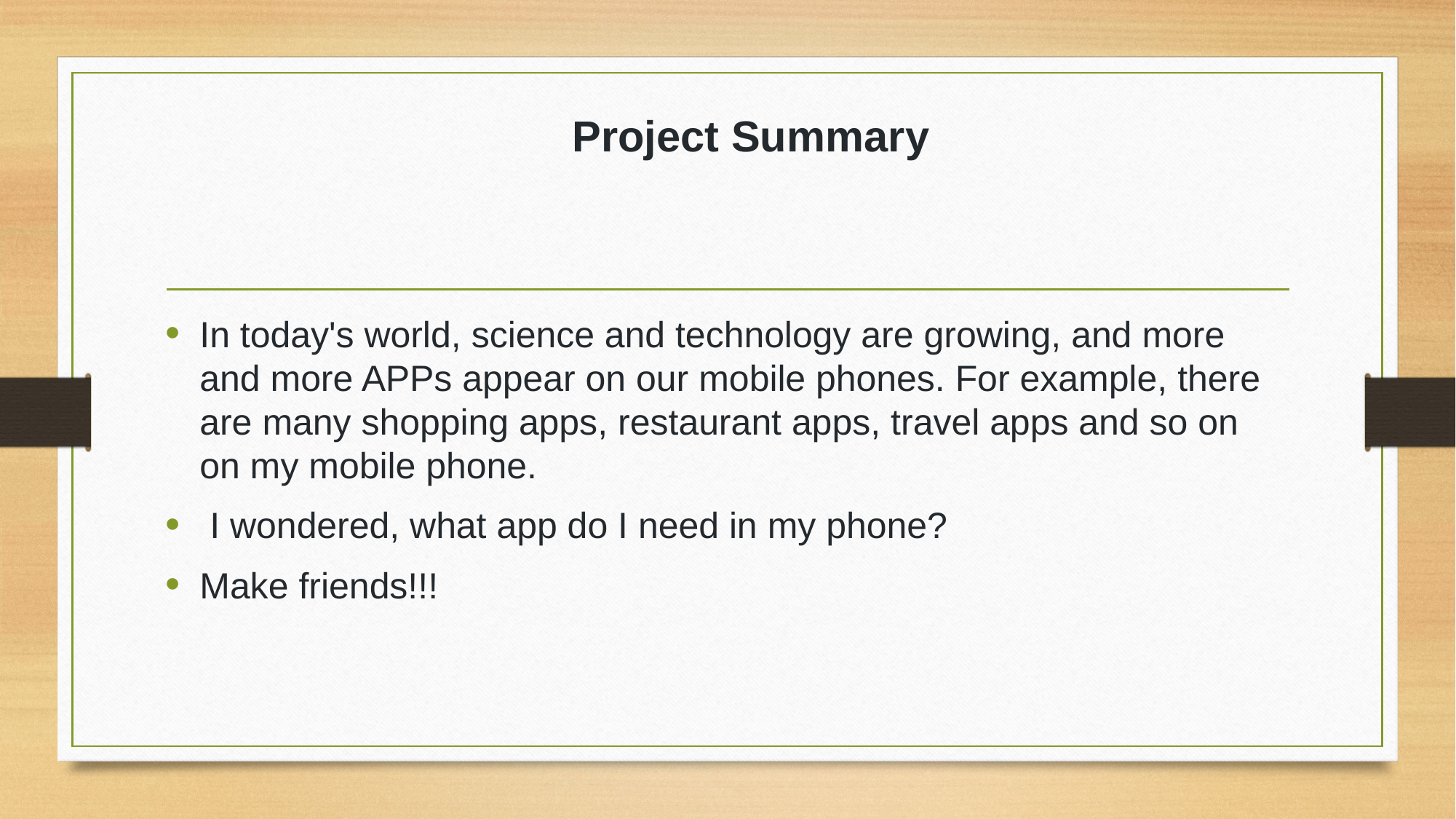

# Project Summary
In today's world, science and technology are growing, and more and more APPs appear on our mobile phones. For example, there are many shopping apps, restaurant apps, travel apps and so on on my mobile phone.
 I wondered, what app do I need in my phone?
Make friends!!!